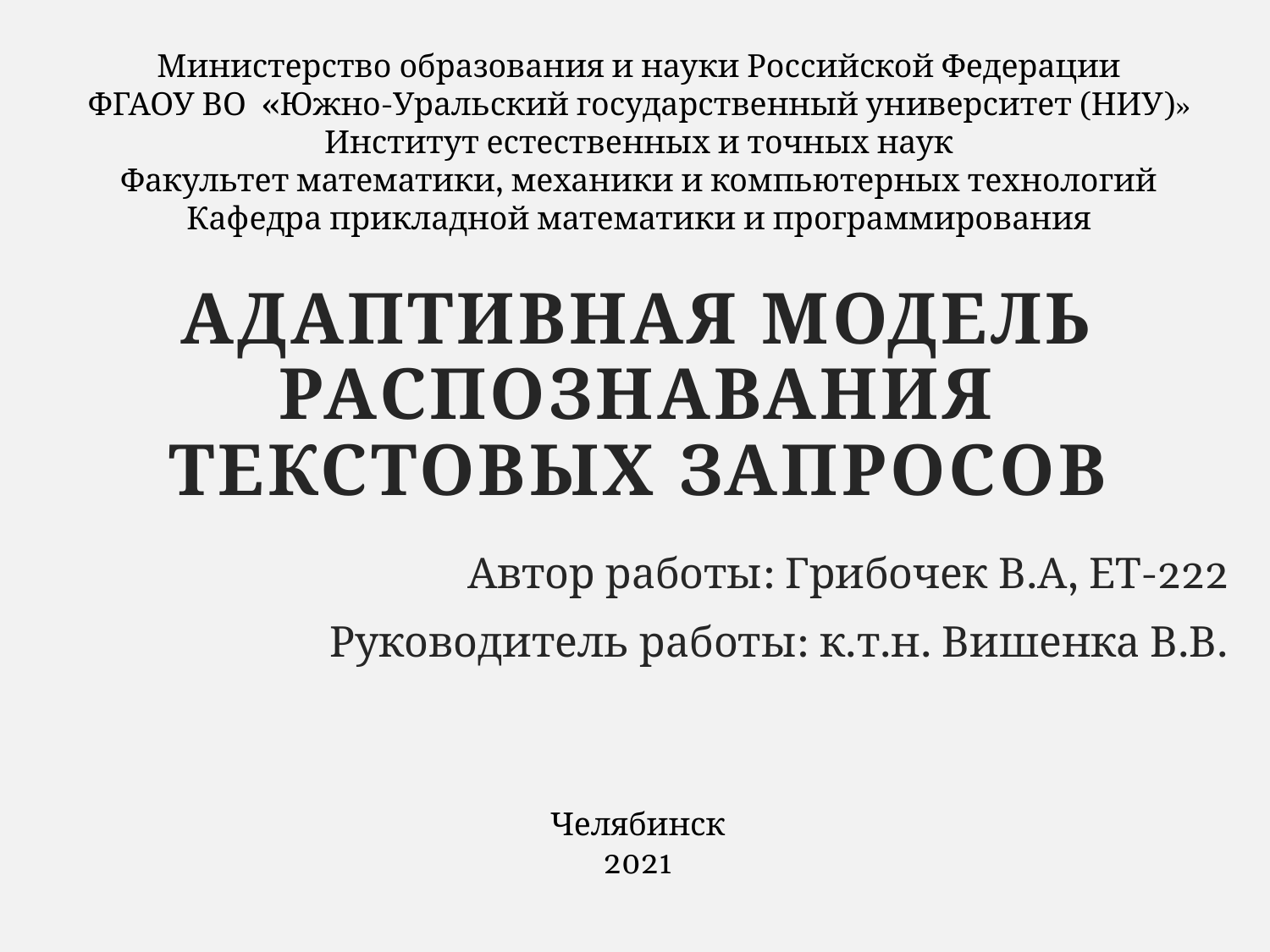

Министерство образования и науки Российской Федерации
ФГАОУ ВО  «Южно-Уральский государственный университет (НИУ)»
Институт естественных и точных наук
Факультет математики, механики и компьютерных технологий
Кафедра прикладной математики и программирования

# Адаптивная модель распознавания текстовых запросов
Автор работы: Грибочек В.А, ЕТ-222
Руководитель работы: к.т.н. Вишенка В.В.
Челябинск
2021